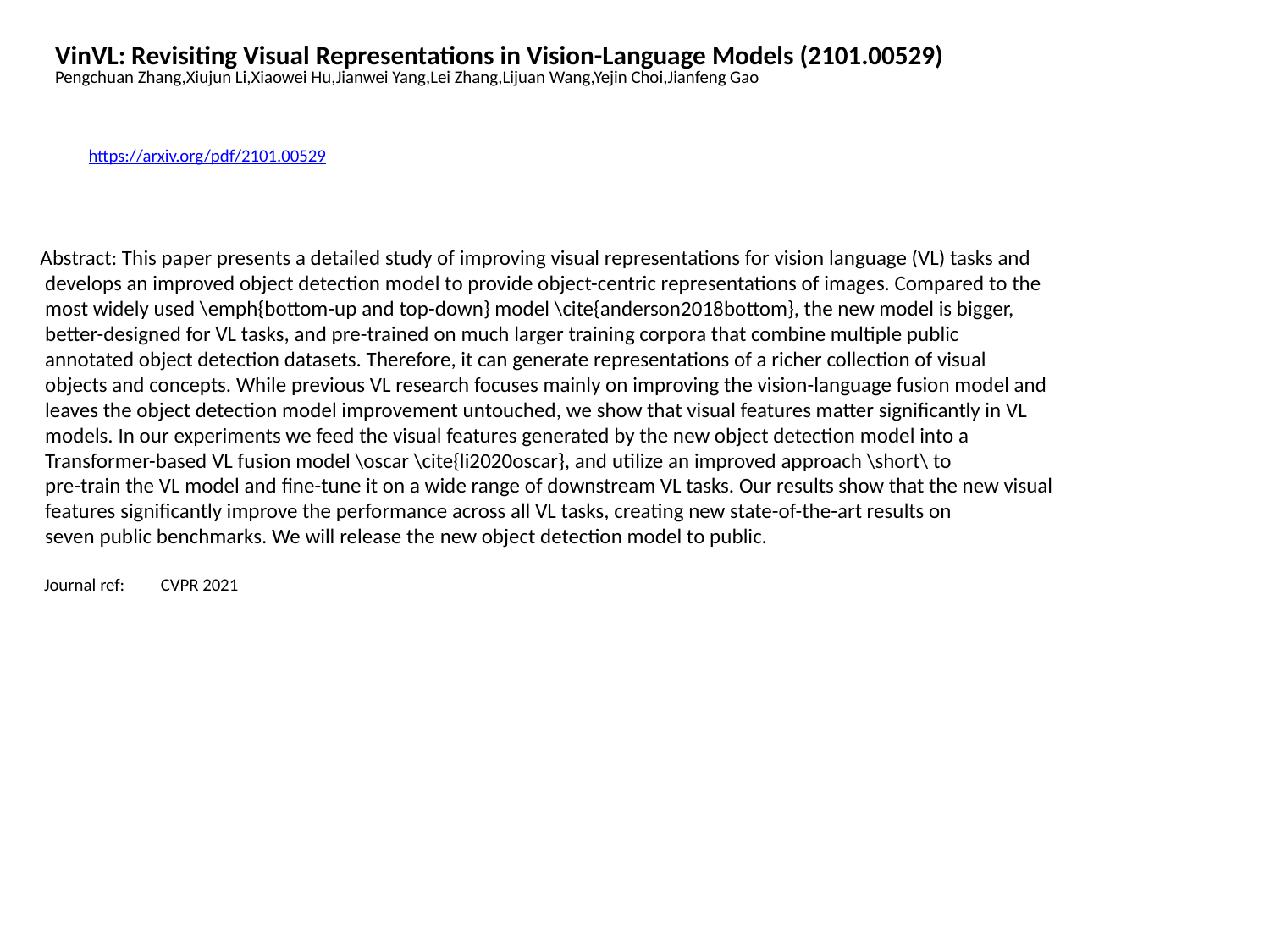

VinVL: Revisiting Visual Representations in Vision-Language Models (2101.00529)
Pengchuan Zhang,Xiujun Li,Xiaowei Hu,Jianwei Yang,Lei Zhang,Lijuan Wang,Yejin Choi,Jianfeng Gao

https://arxiv.org/pdf/2101.00529

Abstract: This paper presents a detailed study of improving visual representations for vision language (VL) tasks and
 develops an improved object detection model to provide object-centric representations of images. Compared to the
 most widely used \emph{bottom-up and top-down} model \cite{anderson2018bottom}, the new model is bigger,
 better-designed for VL tasks, and pre-trained on much larger training corpora that combine multiple public
 annotated object detection datasets. Therefore, it can generate representations of a richer collection of visual
 objects and concepts. While previous VL research focuses mainly on improving the vision-language fusion model and
 leaves the object detection model improvement untouched, we show that visual features matter significantly in VL
 models. In our experiments we feed the visual features generated by the new object detection model into a
 Transformer-based VL fusion model \oscar \cite{li2020oscar}, and utilize an improved approach \short\ to
 pre-train the VL model and fine-tune it on a wide range of downstream VL tasks. Our results show that the new visual
 features significantly improve the performance across all VL tasks, creating new state-of-the-art results on
 seven public benchmarks. We will release the new object detection model to public.
 Journal ref:         CVPR 2021